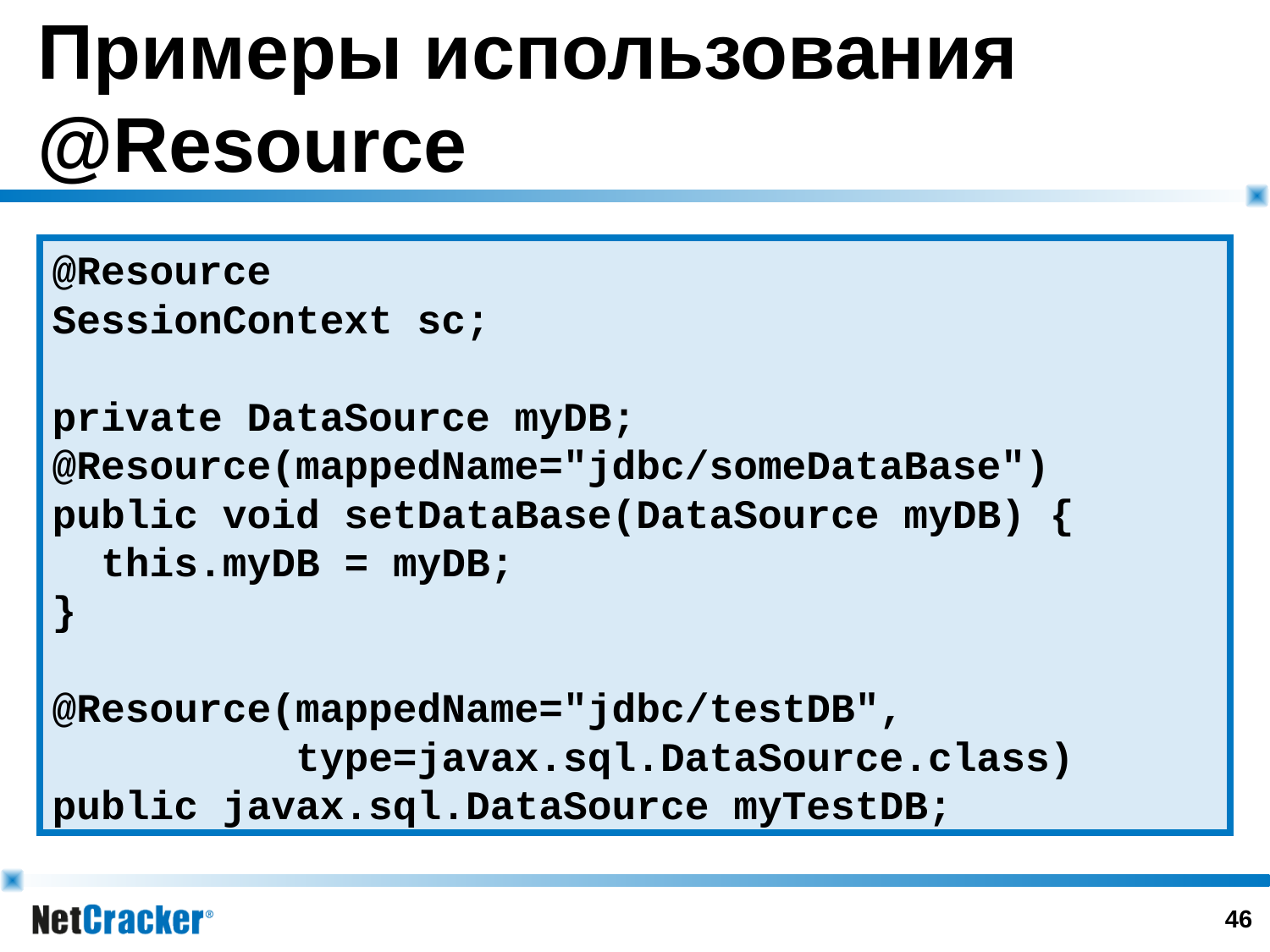

# Примеры использования @Resource
@Resource
SessionContext sc;

private DataSource myDB;
@Resource(mappedName="jdbc/someDataBase")
public void setDataBase(DataSource myDB) {
  this.myDB = myDB;
}

@Resource(mappedName="jdbc/testDB",
          type=javax.sql.DataSource.class)
public javax.sql.DataSource myTestDB;
46